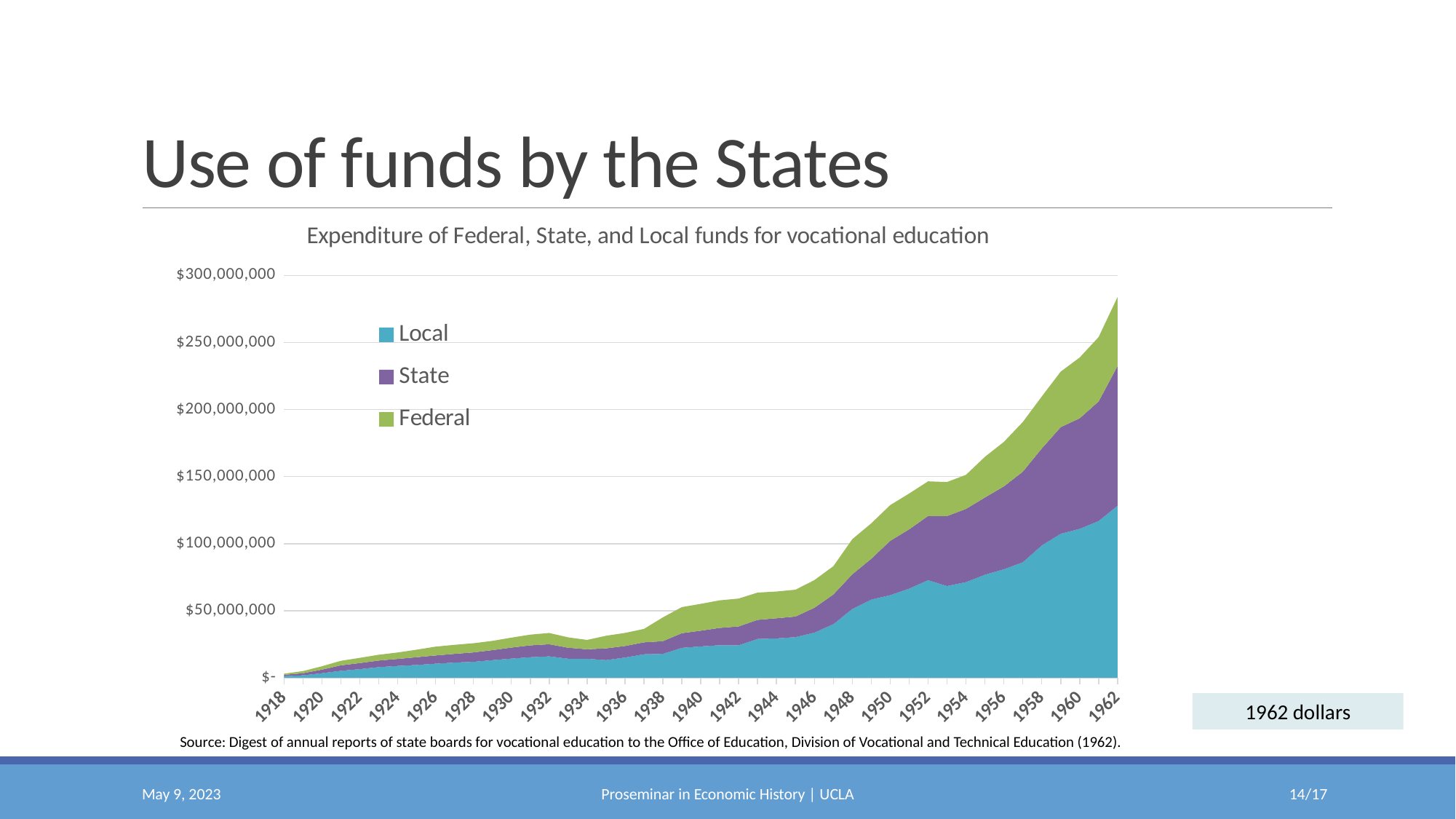

# Use of funds by the States

### Chart: Expenditure of Federal, State, and Local funds for vocational education

| Category | Local | State | Federal |
|---|---|---|---|
| 1918 | 1181703.85 | 1024930.48 | 832426.82 |
| 1919 | 1825141.09 | 1566627.05 | 1560008.61 |
| 1920 | 3388376.25 | 2670284.76 | 2476502.83 |
| 1921 | 5186267.59 | 4074500.73 | 3357494.23 |
| 1922 | 6438930.53 | 4523939.39 | 3850118.78 |
| 1923 | 7949028.3 | 4874532.11 | 4308885.68 |
| 1924 | 8837639.52 | 5174831.06 | 4832880.34 |
| 1925 | 9533330.39 | 5771975.23 | 5614550.14 |
| 1926 | 10483961.01 | 6149081.99 | 6548657.46 |
| 1927 | 11317209.38 | 6505817.23 | 6730305.25 |
| 1928 | 11865321.9 | 7028986.81 | 6821451.75 |
| 1929 | 13123917.85 | 7471858.3 | 6878529.71 |
| 1930 | 14271526.77 | 8233148.77 | 7404223.18 |
| 1931 | 15305489.53 | 8858973.64 | 7978729.21 |
| 1932 | 15951394.02 | 9036174.82 | 8414833.75 |
| 1933 | 14194127.54 | 8204515.56 | 7728245.02 |
| 1934 | 14144269.04 | 7093203.01 | 6950944.7 |
| 1935 | 13135517.28 | 8782425.57 | 9371979.83 |
| 1936 | 15072508.65 | 8606400.49 | 9748924.62 |
| 1937 | 17478227.06 | 8907389.47 | 10013668.89 |
| 1938 | 17810667.2 | 9446752.24 | 17737117.78 |
| 1939 | 22286075.22 | 10947861.93 | 19434553.96 |
| 1940 | 23339835.33 | 11737244.23 | 20004231.75 |
| 1941 | 24237964.18 | 12920546.01 | 20546607.13 |
| 1942 | 24220122.58 | 14045110.78 | 20757509.28 |
| 1943 | 28971371.39 | 14210234.57 | 20306645.17 |
| 1944 | 29324772.38 | 15016219.67 | 19958305.0 |
| 1945 | 30289301.02 | 15347766.1 | 20004573.38 |
| 1946 | 33640907.31 | 18537851.34 | 20628072.26 |
| 1947 | 39984573.29 | 22100073.71 | 21087435.84 |
| 1948 | 51305110.3 | 25833918.64 | 26200368.06 |
| 1949 | 58283454.4 | 30438935.13 | 26408982.05 |
| 1950 | 61560651.83 | 40533773.72 | 26622628.48 |
| 1951 | 66461592.38 | 44207579.52 | 26685054.4 |
| 1952 | 72784298.75 | 47818415.61 | 25862968.21 |
| 1953 | 68367164.54 | 52217589.82 | 25366459.74 |
| 1954 | 71320146.57 | 54549691.72 | 25418893.51 |
| 1955 | 76819089.27 | 57591247.53 | 30350880.95 |
| 1956 | 80883834.37 | 61821373.78 | 33180364.49 |
| 1957 | 86138781.23 | 67524371.95 | 37063017.77 |
| 1958 | 98709667.39 | 72305243.08 | 38733173.68 |
| 1959 | 107381087.81 | 79534444.08 | 41399068.27 |
| 1960 | 111032750.32 | 82465778.12 | 45313236.21 |
| 1961 | 116909177.15 | 89154683.75 | 48009534.14 |
| 1962 | 128246051.12 | 104264320.79 | 51438073.9 |
1962 dollars
Source: Digest of annual reports of state boards for vocational education to the Office of Education, Division of Vocational and Technical Education (1962).
May 9, 2023
Proseminar in Economic History | UCLA
14/17